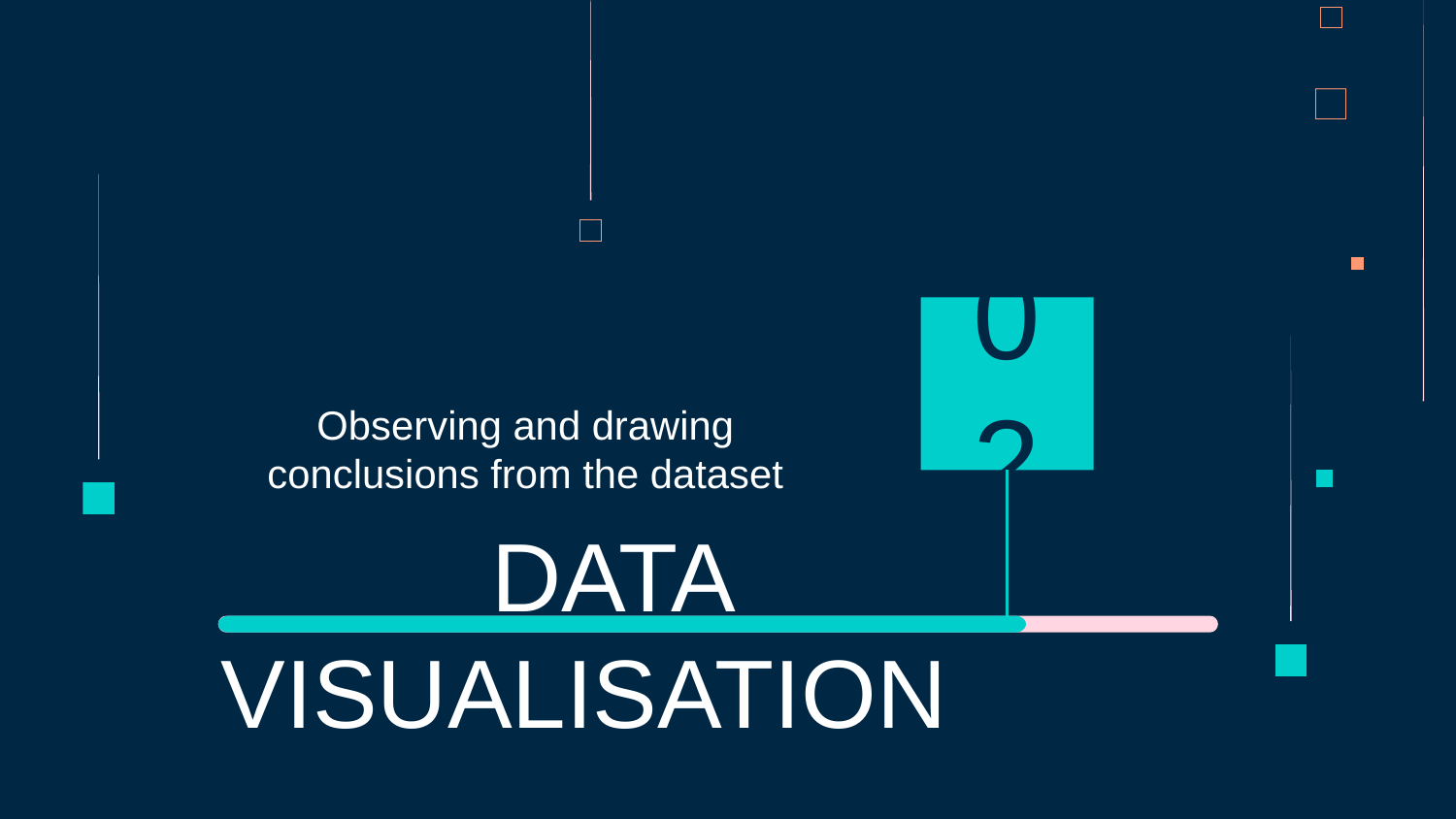

02
Observing and drawing conclusions from the dataset
# DATA VISUALISATION